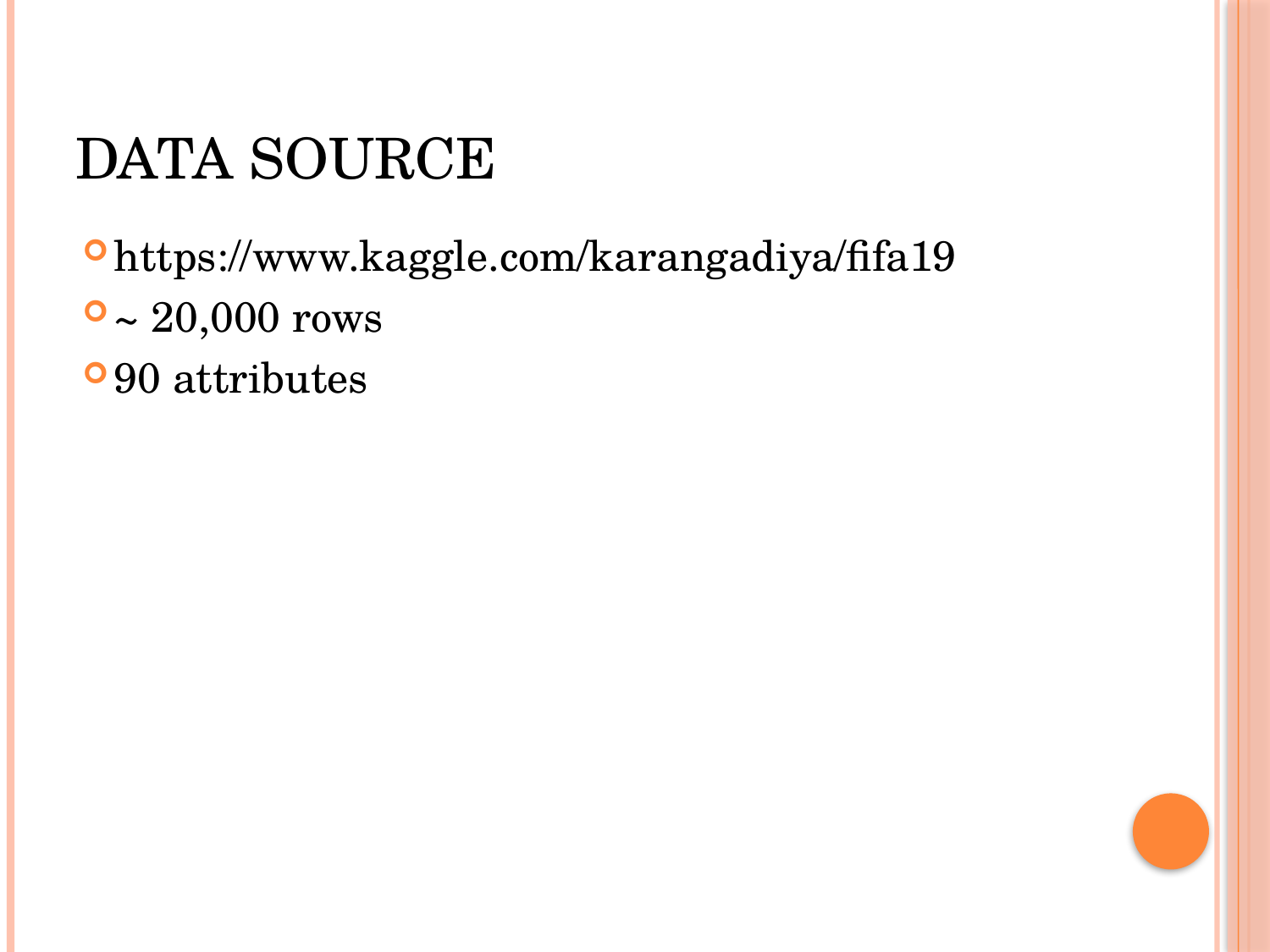

# Data Source
https://www.kaggle.com/karangadiya/fifa19
~ 20,000 rows
90 attributes